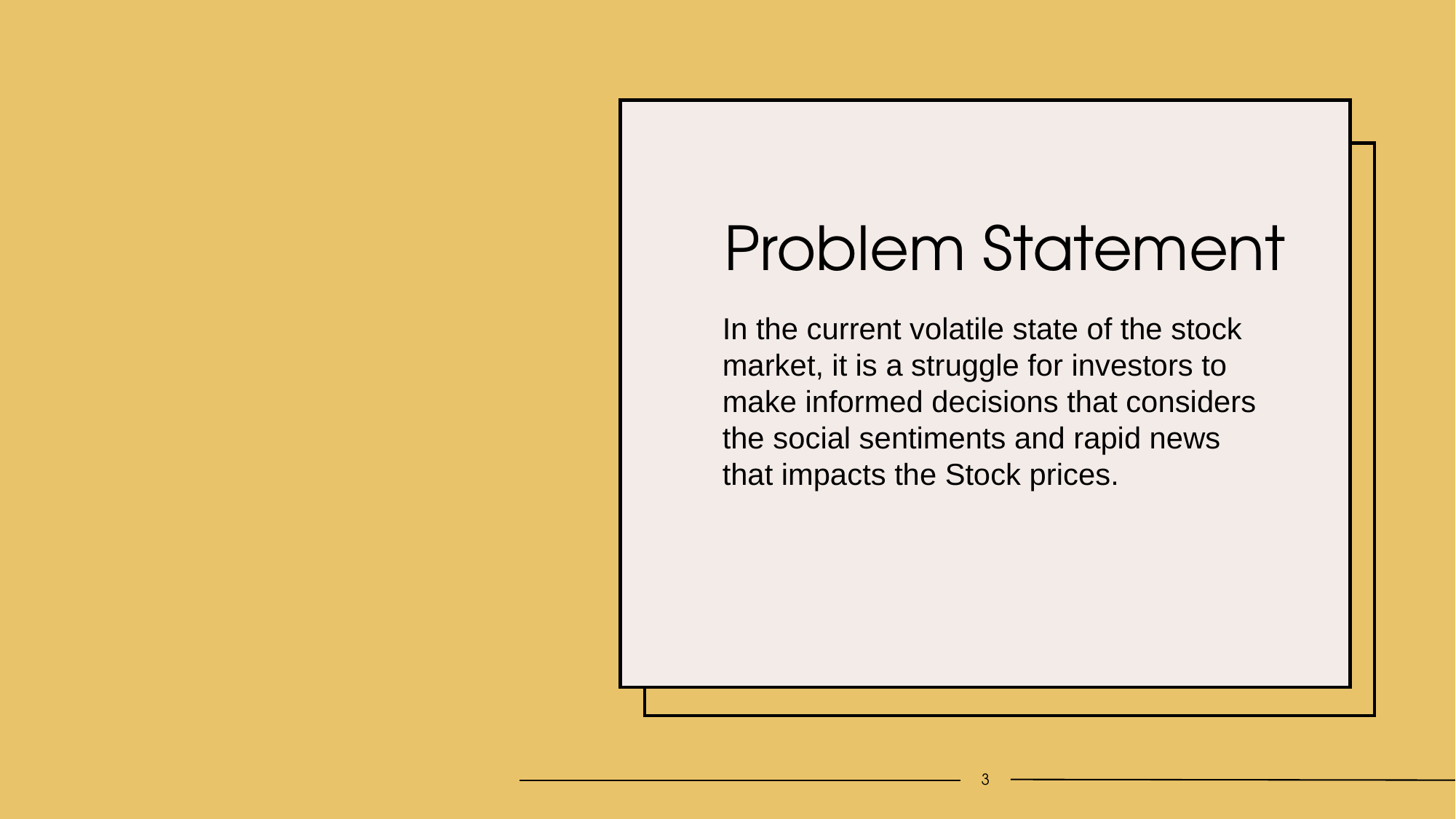

# Problem Statement
In the current volatile state of the stock market, it is a struggle for investors to make informed decisions that considers the social sentiments and rapid news that impacts the Stock prices.
3